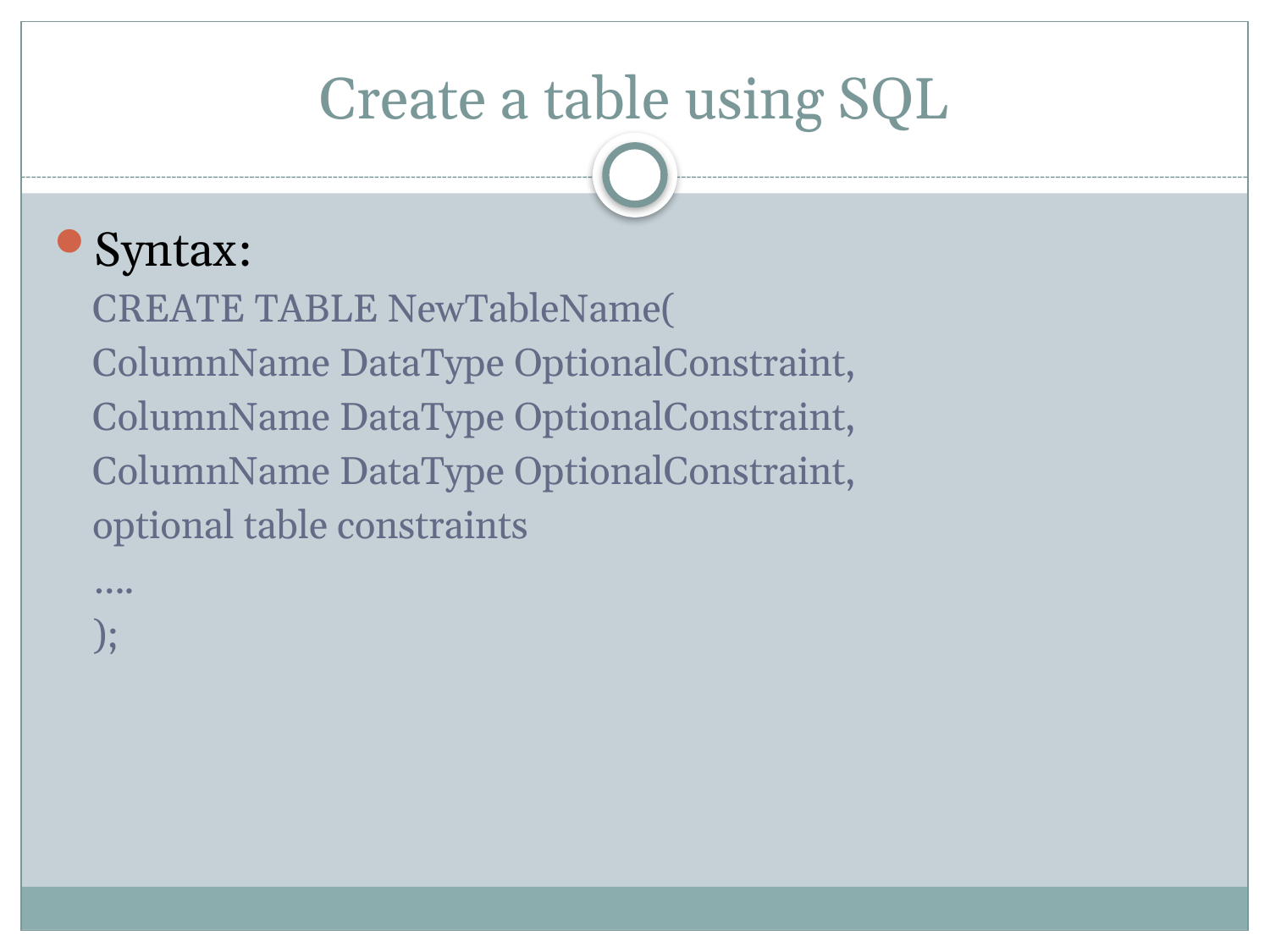

# Create a table using SQL
Syntax:
CREATE TABLE NewTableName(
ColumnName DataType OptionalConstraint,
ColumnName DataType OptionalConstraint,
ColumnName DataType OptionalConstraint,
optional table constraints
….
);